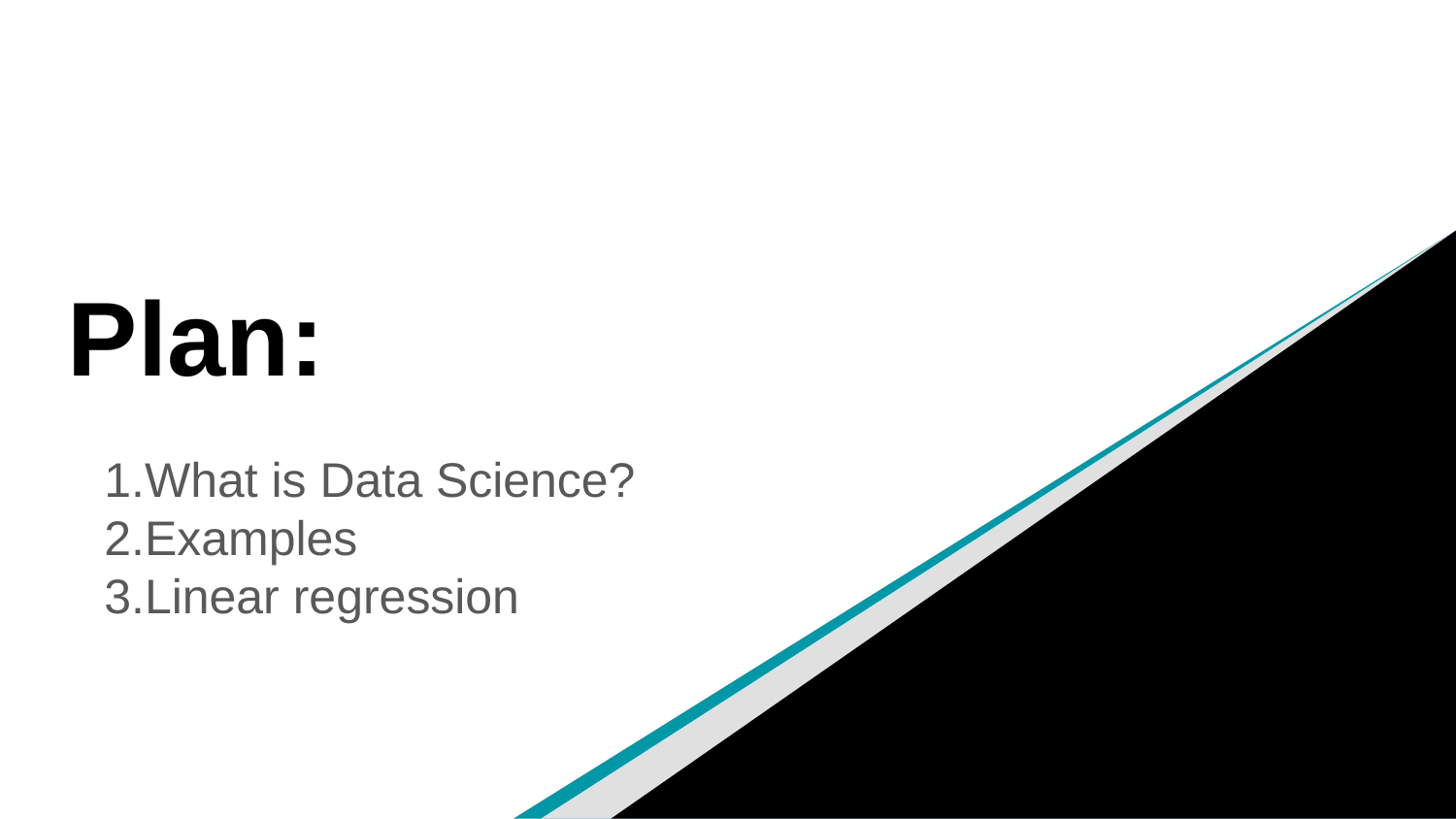

# Plan:
What is Data Science?
Examples
Linear regression